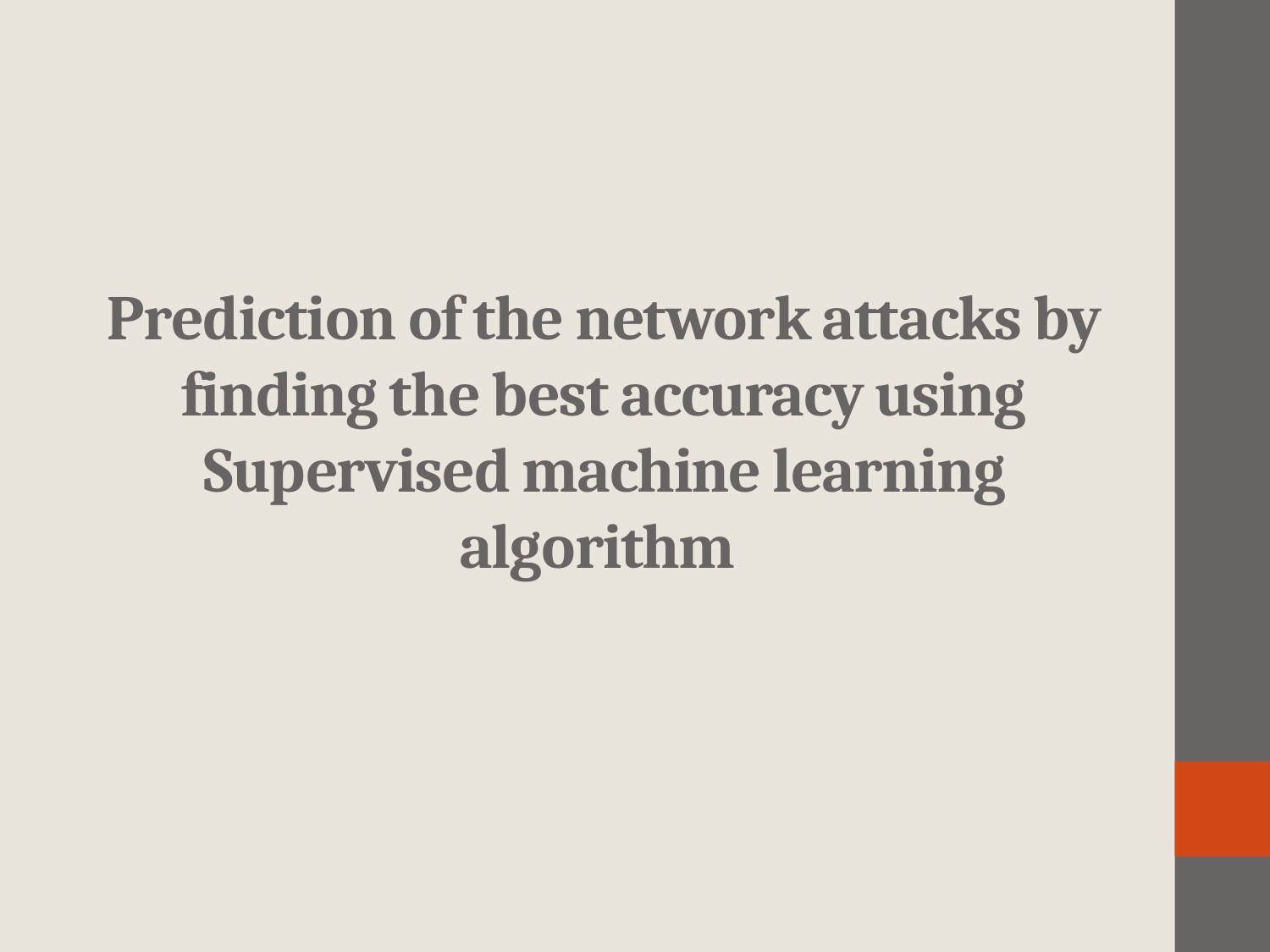

# Prediction of the network attacks by finding the best accuracy using Supervised machine learning algorithm